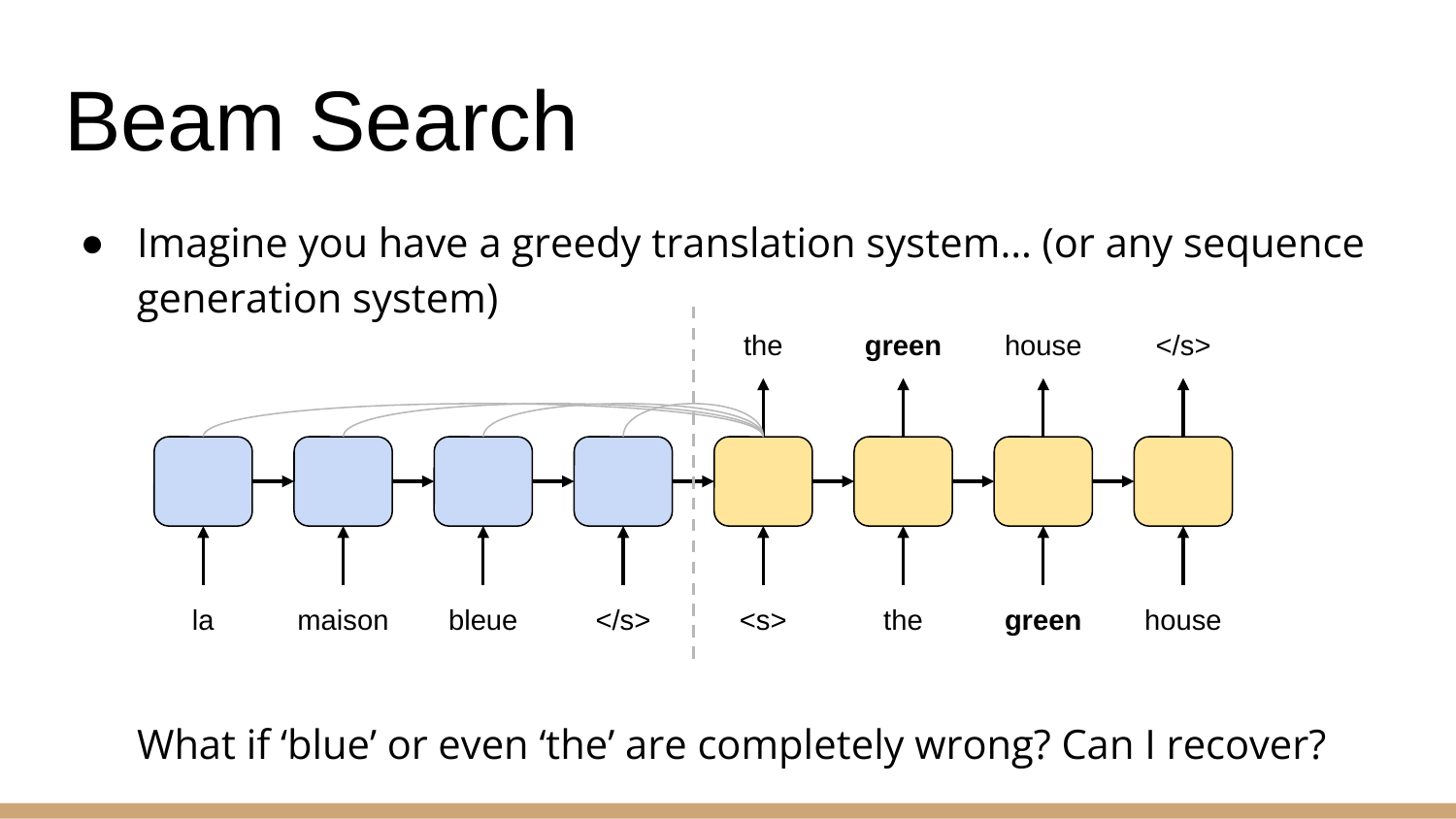

# Beam Search
Imagine you have a greedy translation system… (or any sequence generation system)
What if ‘blue’ or even ‘the’ are completely wrong? Can I recover?

the
green
house
</s>

la
bleue
</s>
<s>
the
green
house
maison